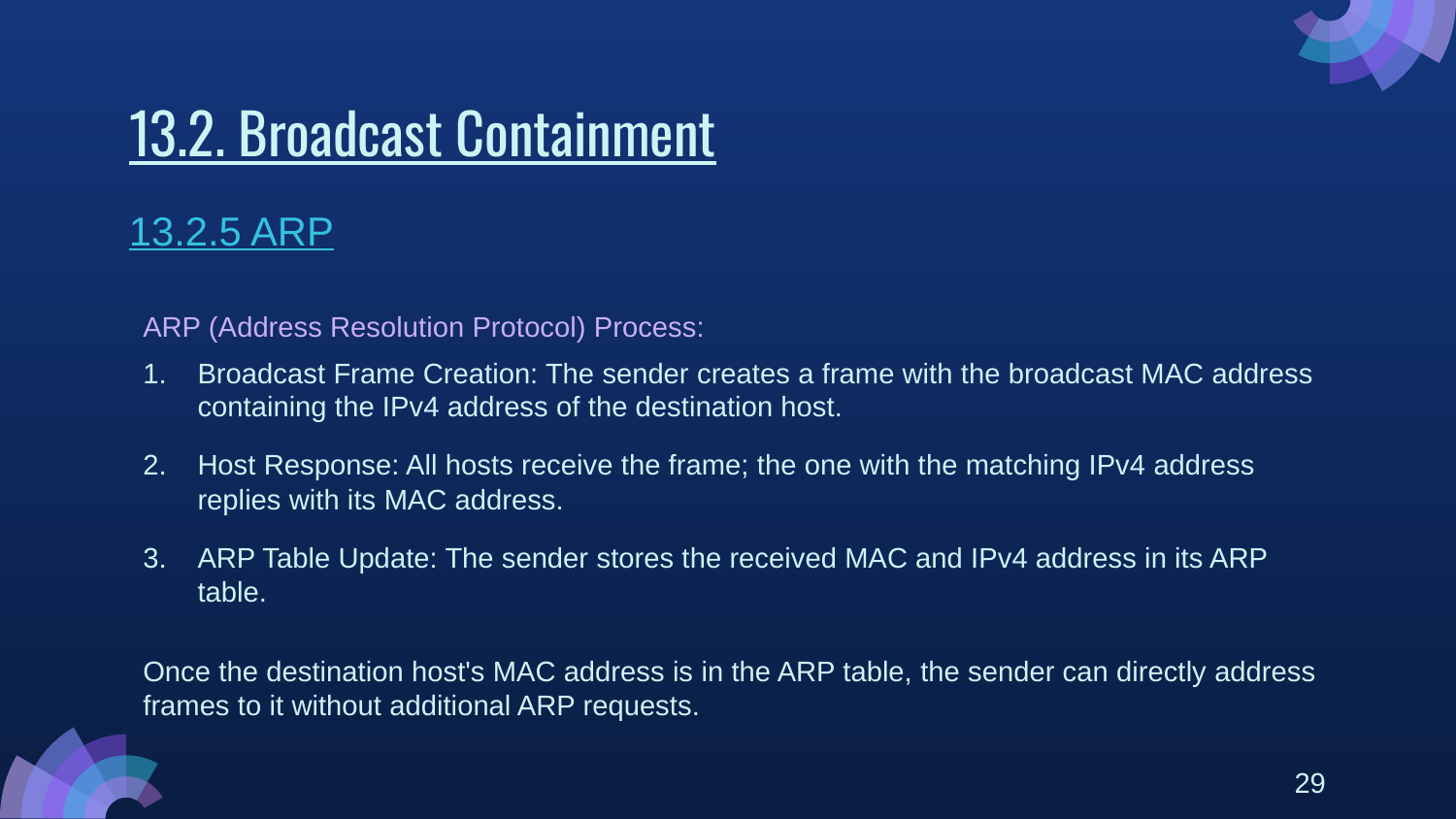

# 13.2. Broadcast Containment
13.2.5 ARP
ARP (Address Resolution Protocol) Process:
Broadcast Frame Creation: The sender creates a frame with the broadcast MAC address containing the IPv4 address of the destination host.
Host Response: All hosts receive the frame; the one with the matching IPv4 address replies with its MAC address.
ARP Table Update: The sender stores the received MAC and IPv4 address in its ARP table.

Once the destination host's MAC address is in the ARP table, the sender can directly address frames to it without additional ARP requests.
29